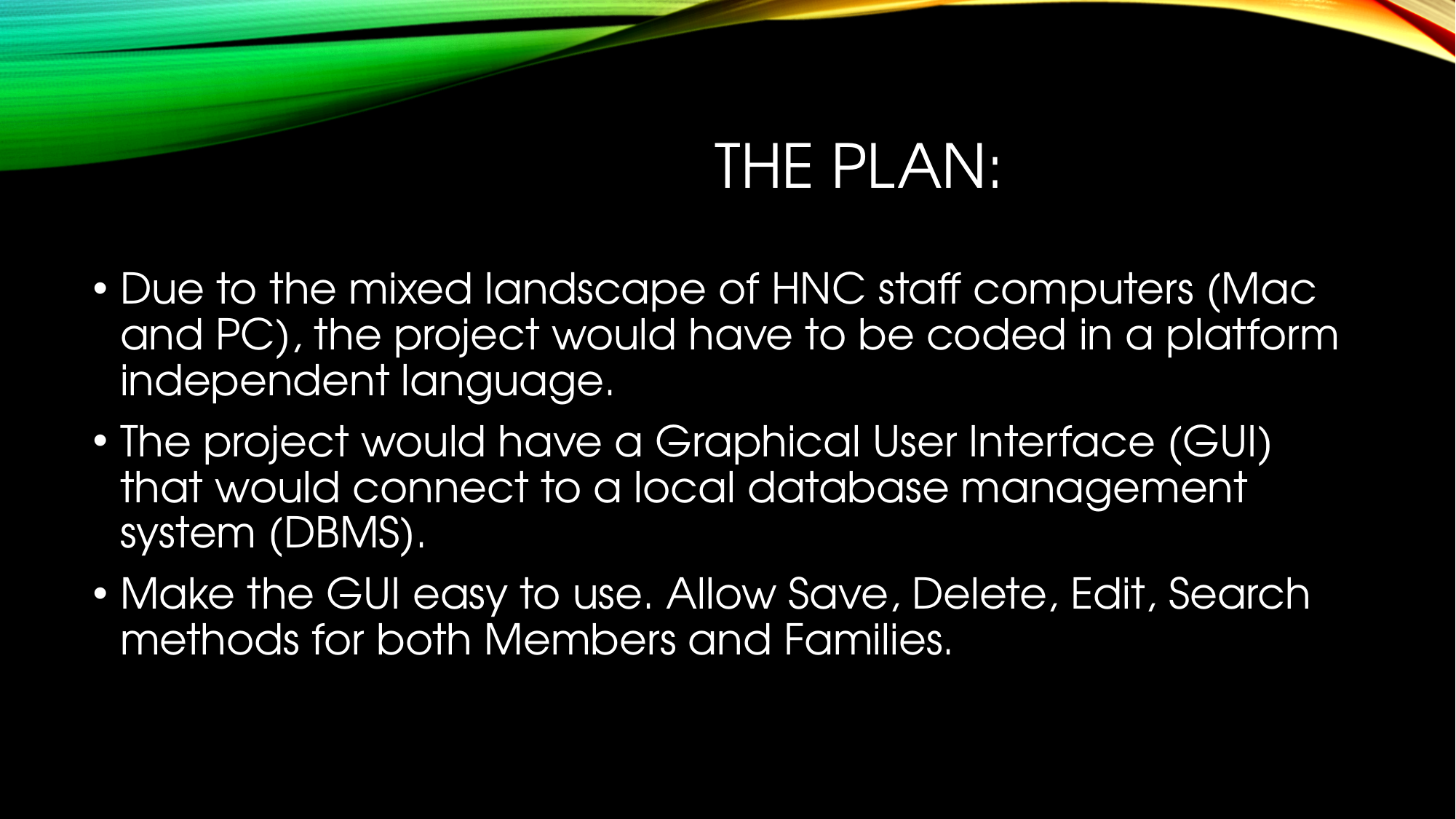

# The plan:
Due to the mixed landscape of HNC staff computers (Mac and PC), the project would have to be coded in a platform independent language.
The project would have a Graphical User Interface (GUI) that would connect to a local database management system (DBMS).
Make the GUI easy to use. Allow Save, Delete, Edit, Search methods for both Members and Families.